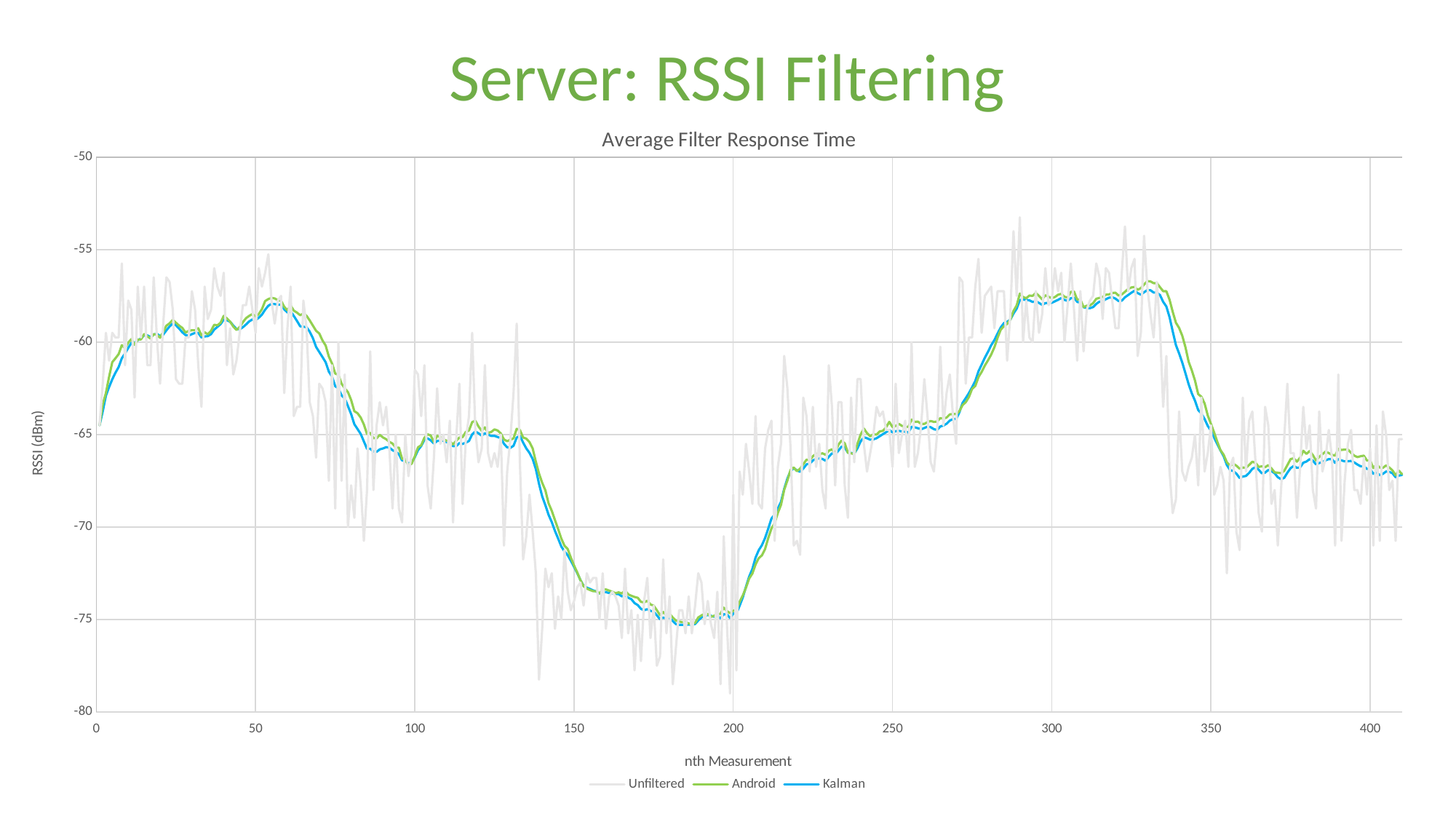

# Server: RSSI Filtering

### Chart: Average Filter Response Time

| Category |  |  |  |
|---|---|---|---|